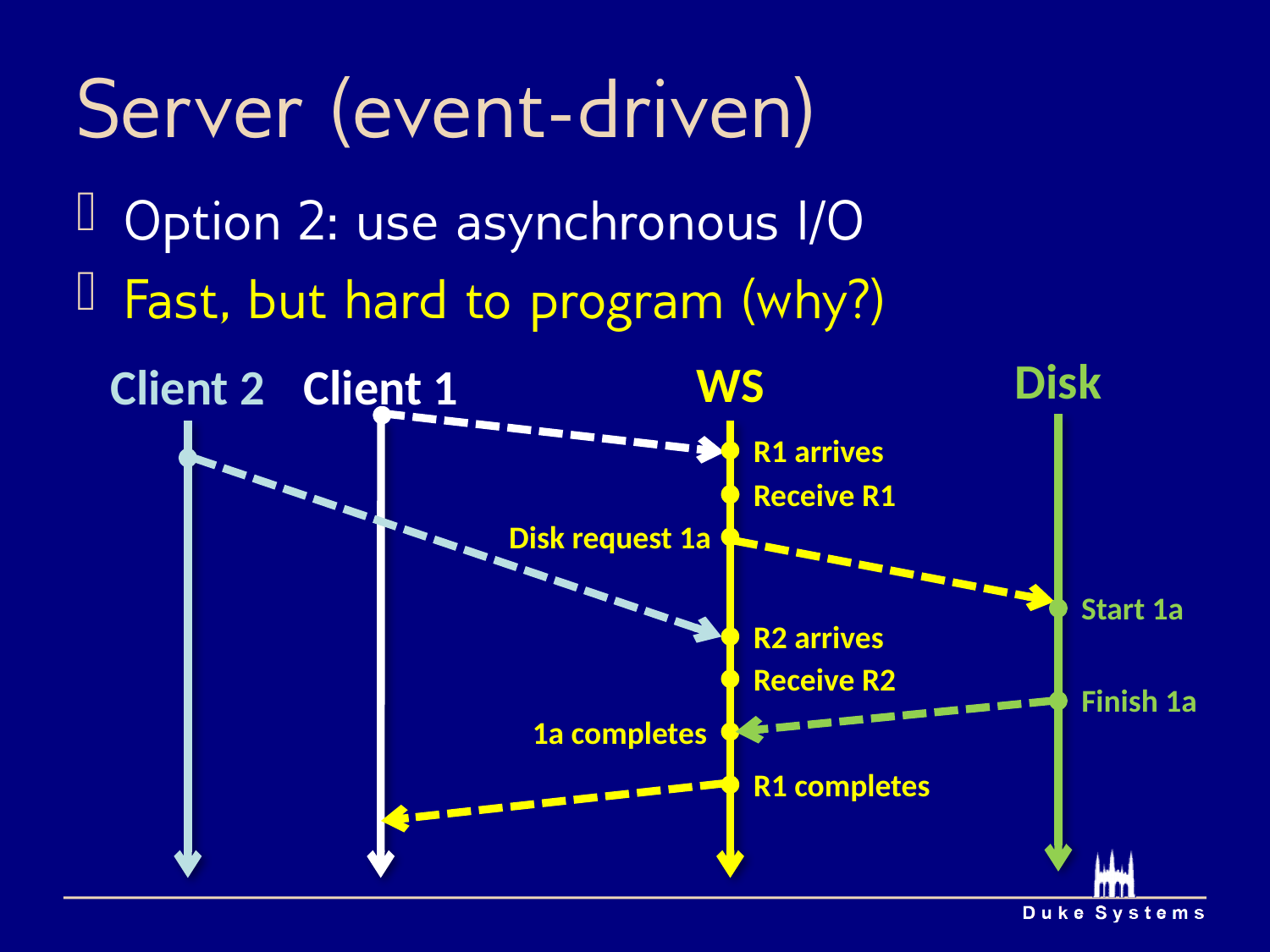

# Server (event-driven)
Option 2: use asynchronous I/O
Fast, but hard to program (why?)
Disk
WS
Client 1
Client 2

R1 arrives

Receive R1

Disk request 1a

Start 1a

R2 arrives

Receive R2

Finish 1a

1a completes

R1 completes